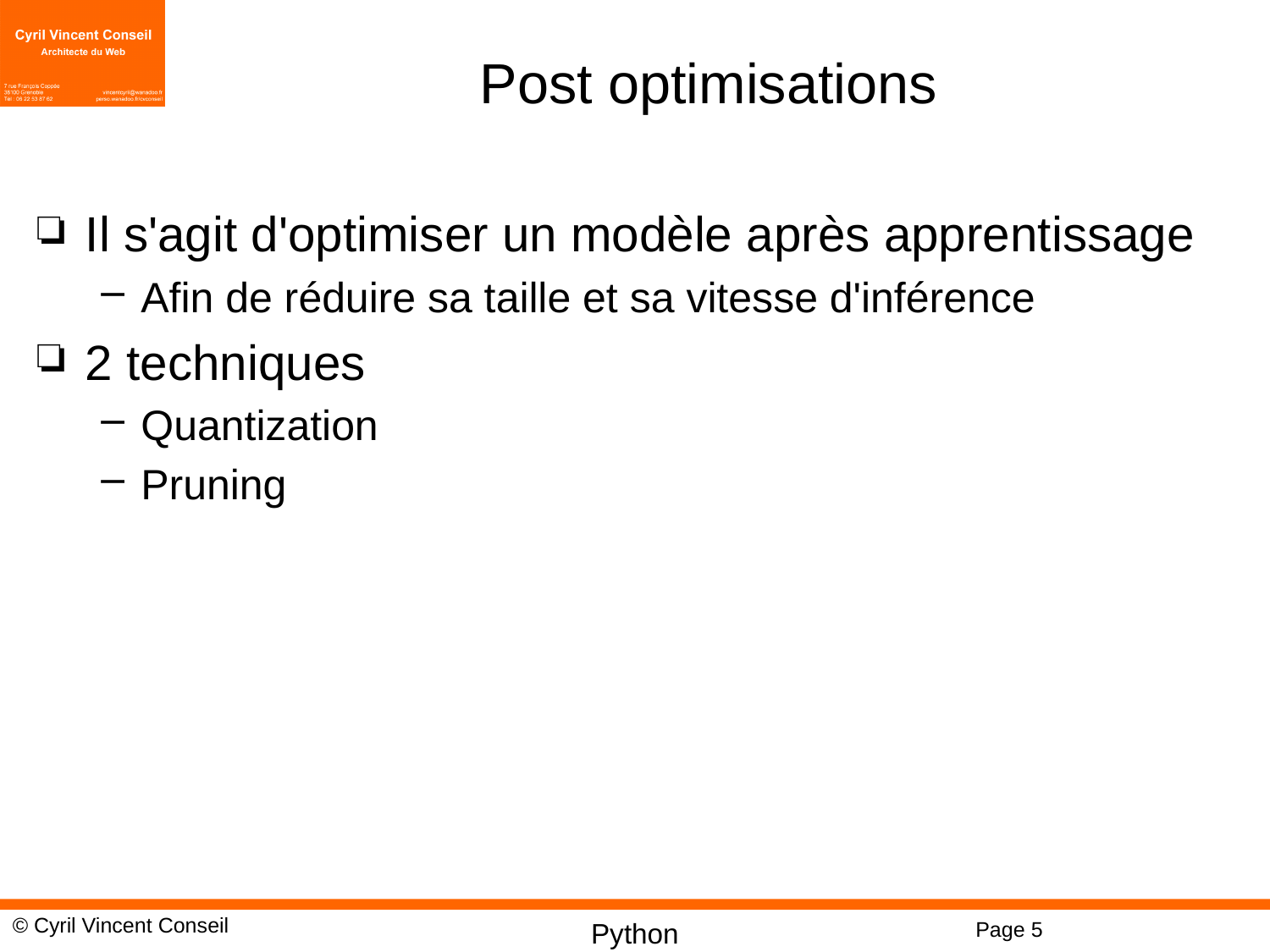

# Post optimisations
Il s'agit d'optimiser un modèle après apprentissage
Afin de réduire sa taille et sa vitesse d'inférence
2 techniques
Quantization
Pruning